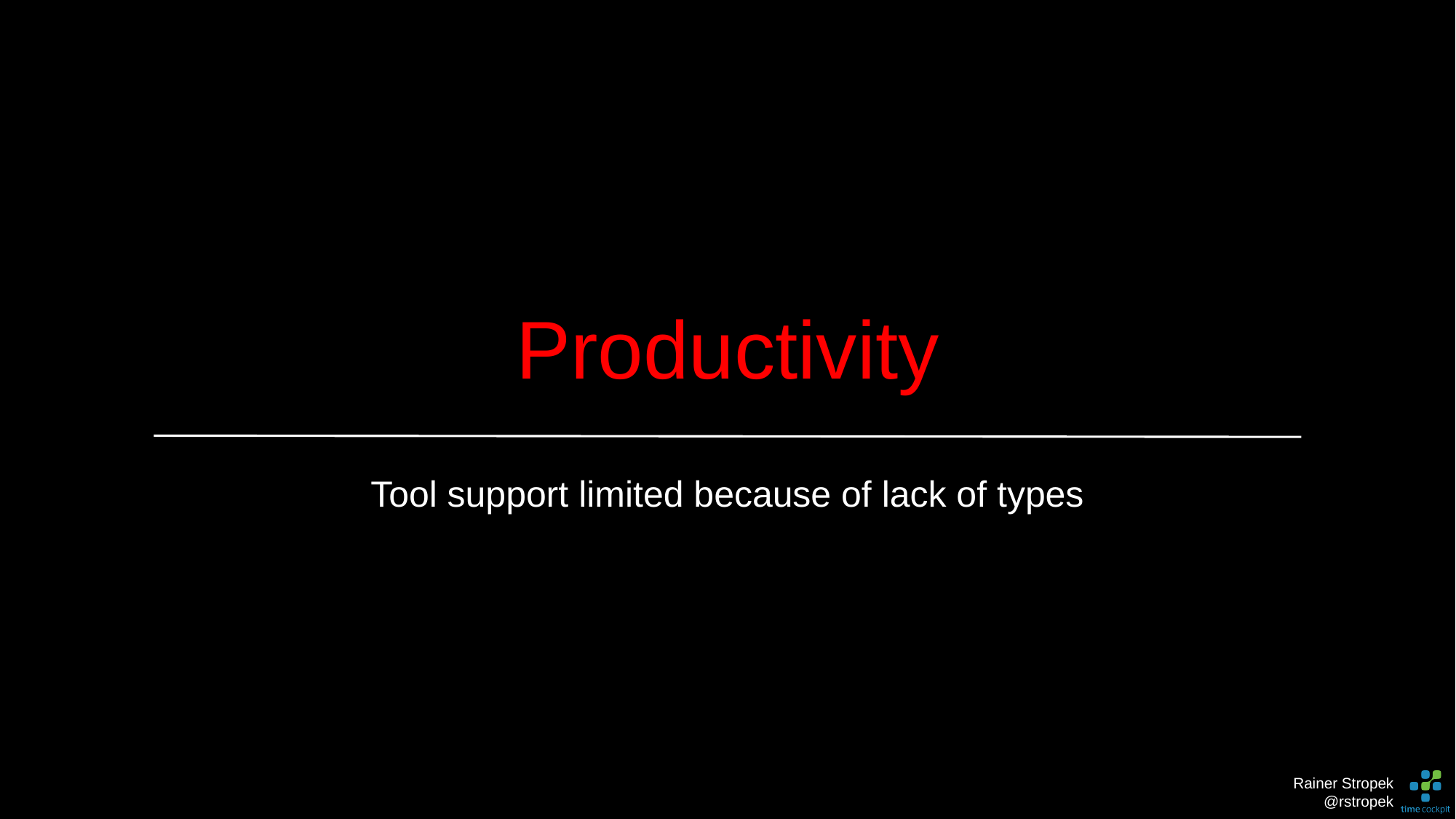

# Productivity
Tool support limited because of lack of types